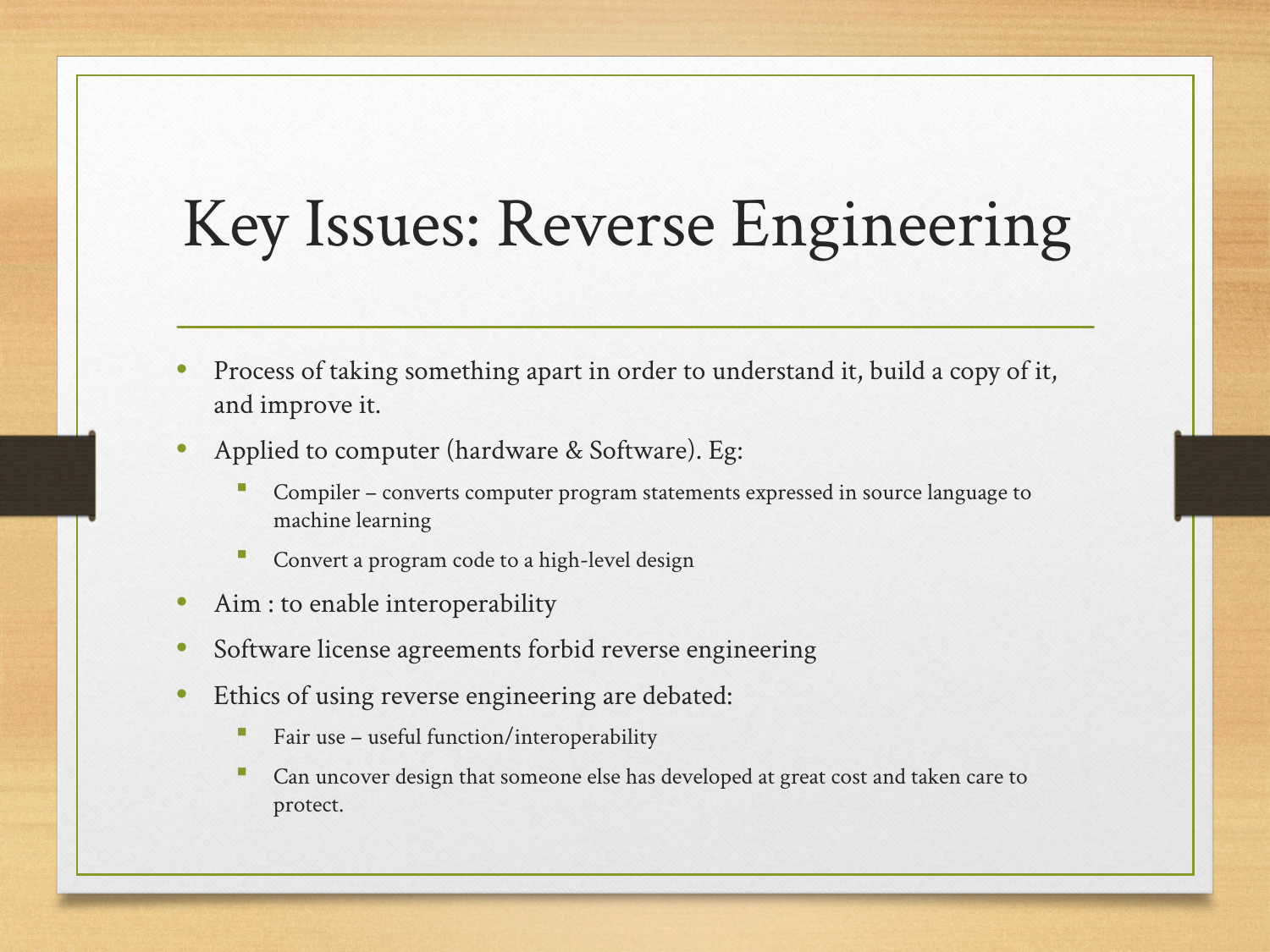

# Key Issues: Reverse Engineering
Process of taking something apart in order to understand it, build a copy of it, and improve it.
Applied to computer (hardware & Software). Eg:
Compiler – converts computer program statements expressed in source language to machine learning
Convert a program code to a high-level design
Aim : to enable interoperability
Software license agreements forbid reverse engineering
Ethics of using reverse engineering are debated:
Fair use – useful function/interoperability
Can uncover design that someone else has developed at great cost and taken care to protect.